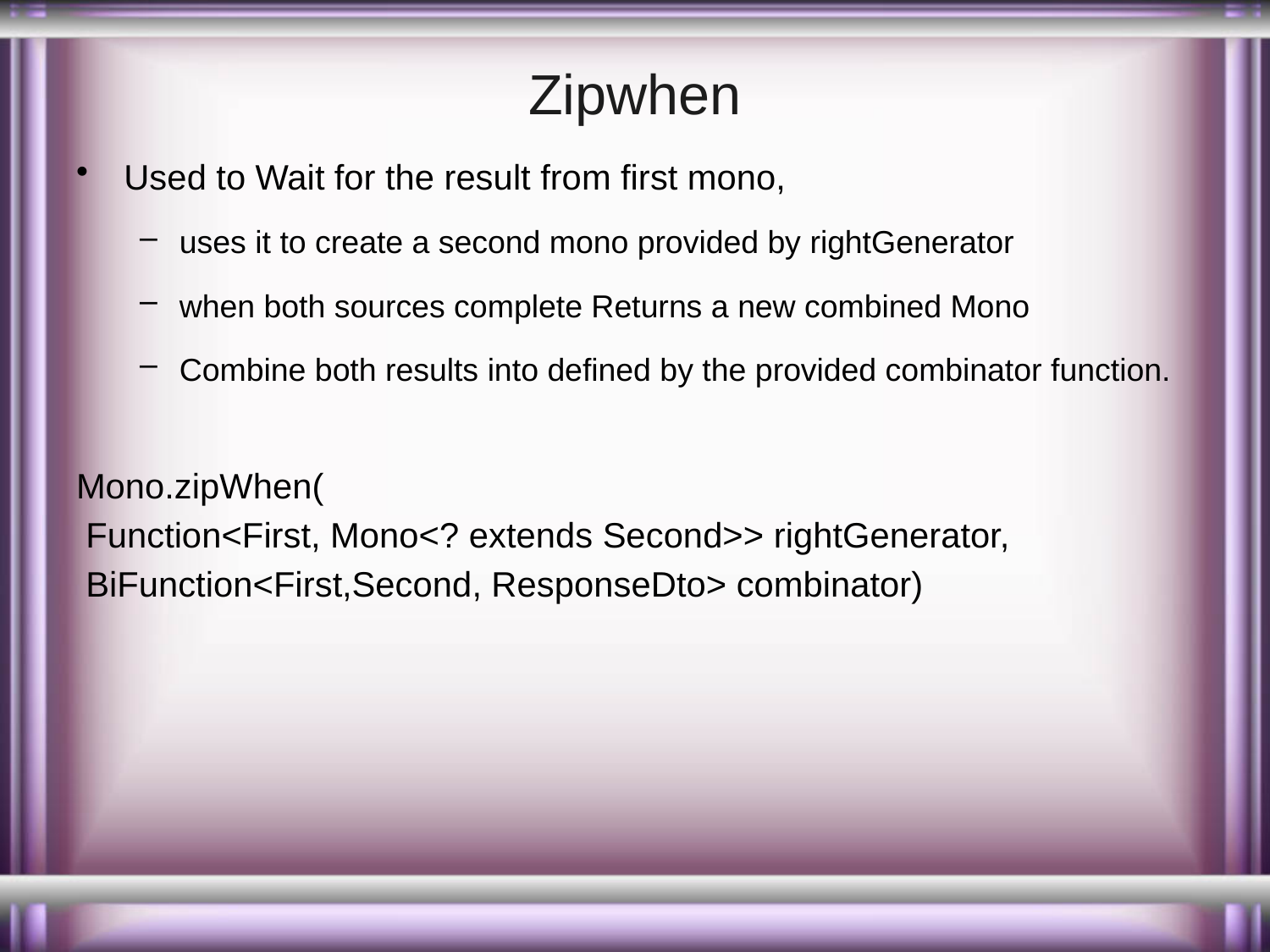

# Zipwhen
Used to Wait for the result from first mono,
uses it to create a second mono provided by rightGenerator
when both sources complete Returns a new combined Mono
Combine both results into defined by the provided combinator function.

Mono.zipWhen(
 Function<First, Mono<? extends Second>> rightGenerator,
 BiFunction<First,Second, ResponseDto> combinator)